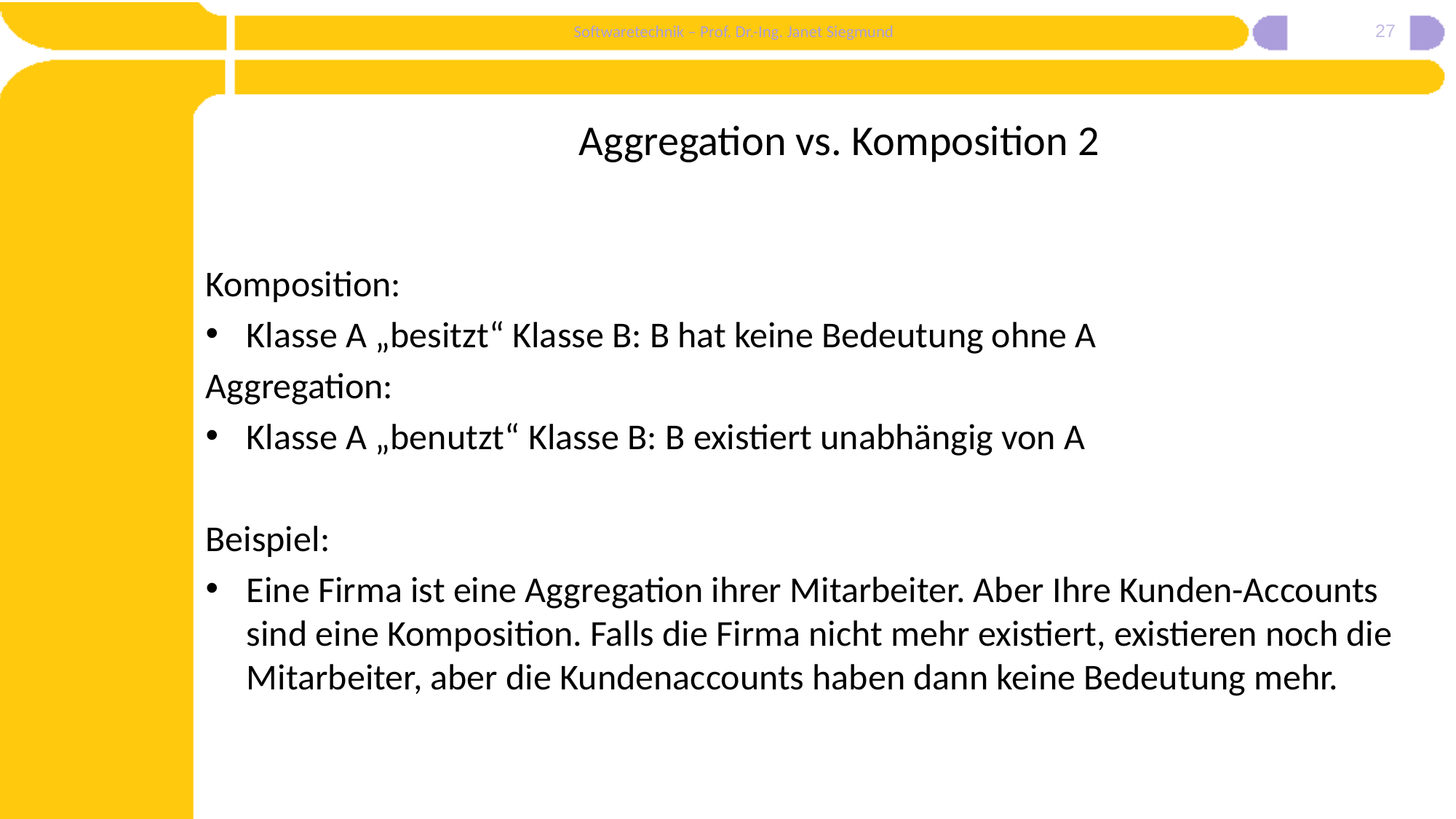

27
# Aggregation vs. Komposition 2
Komposition:
Klasse A „besitzt“ Klasse B: B hat keine Bedeutung ohne A
Aggregation:
Klasse A „benutzt“ Klasse B: B existiert unabhängig von A

Beispiel:
Eine Firma ist eine Aggregation ihrer Mitarbeiter. Aber Ihre Kunden-Accounts sind eine Komposition. Falls die Firma nicht mehr existiert, existieren noch die Mitarbeiter, aber die Kundenaccounts haben dann keine Bedeutung mehr.